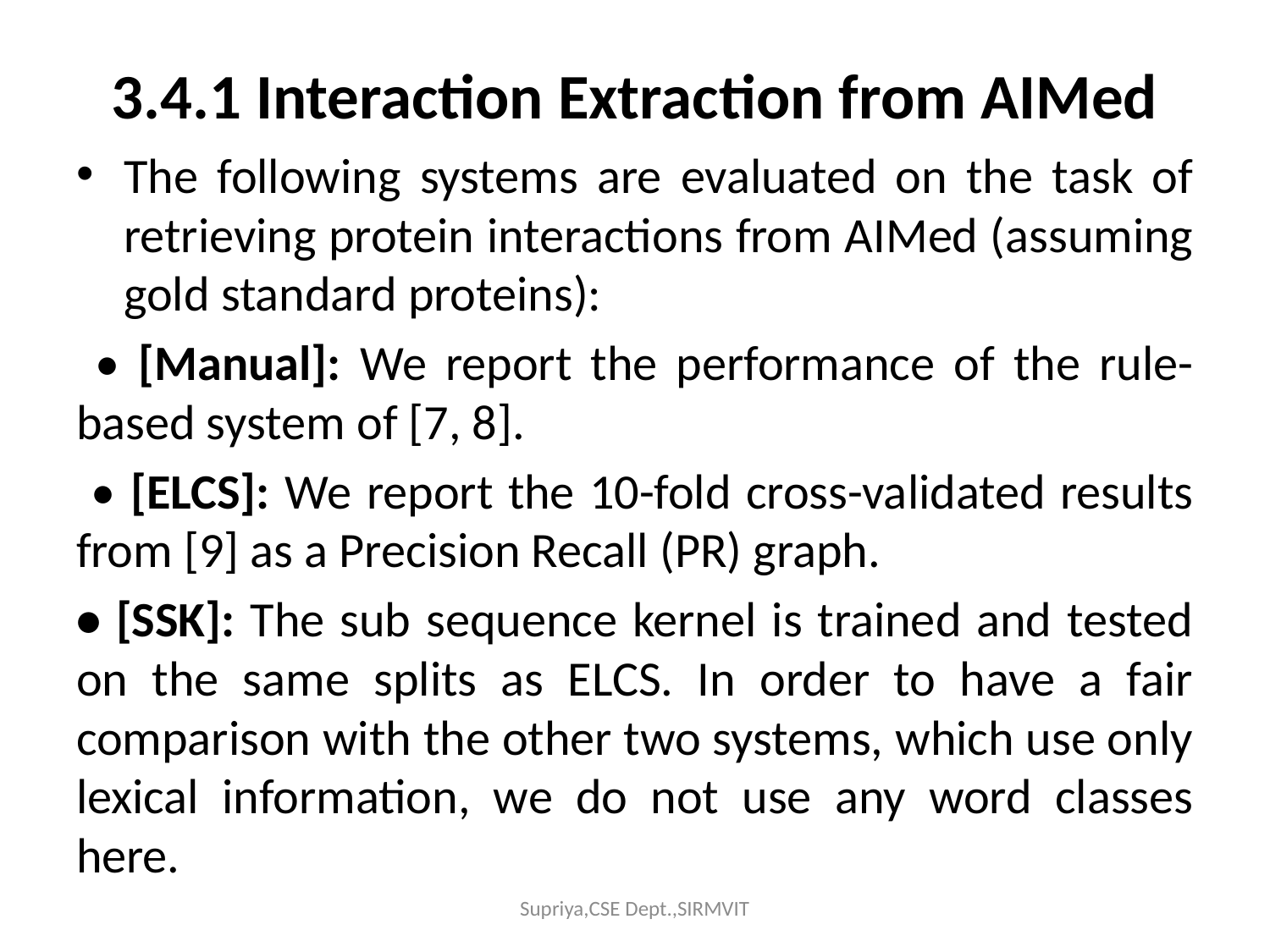

# 3.4.1 Interaction Extraction from AIMed
The following systems are evaluated on the task of retrieving protein interactions from AIMed (assuming gold standard proteins):
 • [Manual]: We report the performance of the rule-based system of [7, 8].
 • [ELCS]: We report the 10-fold cross-validated results from [9] as a Precision Recall (PR) graph.
• [SSK]: The sub sequence kernel is trained and tested on the same splits as ELCS. In order to have a fair comparison with the other two systems, which use only lexical information, we do not use any word classes here.
Supriya,CSE Dept.,SIRMVIT